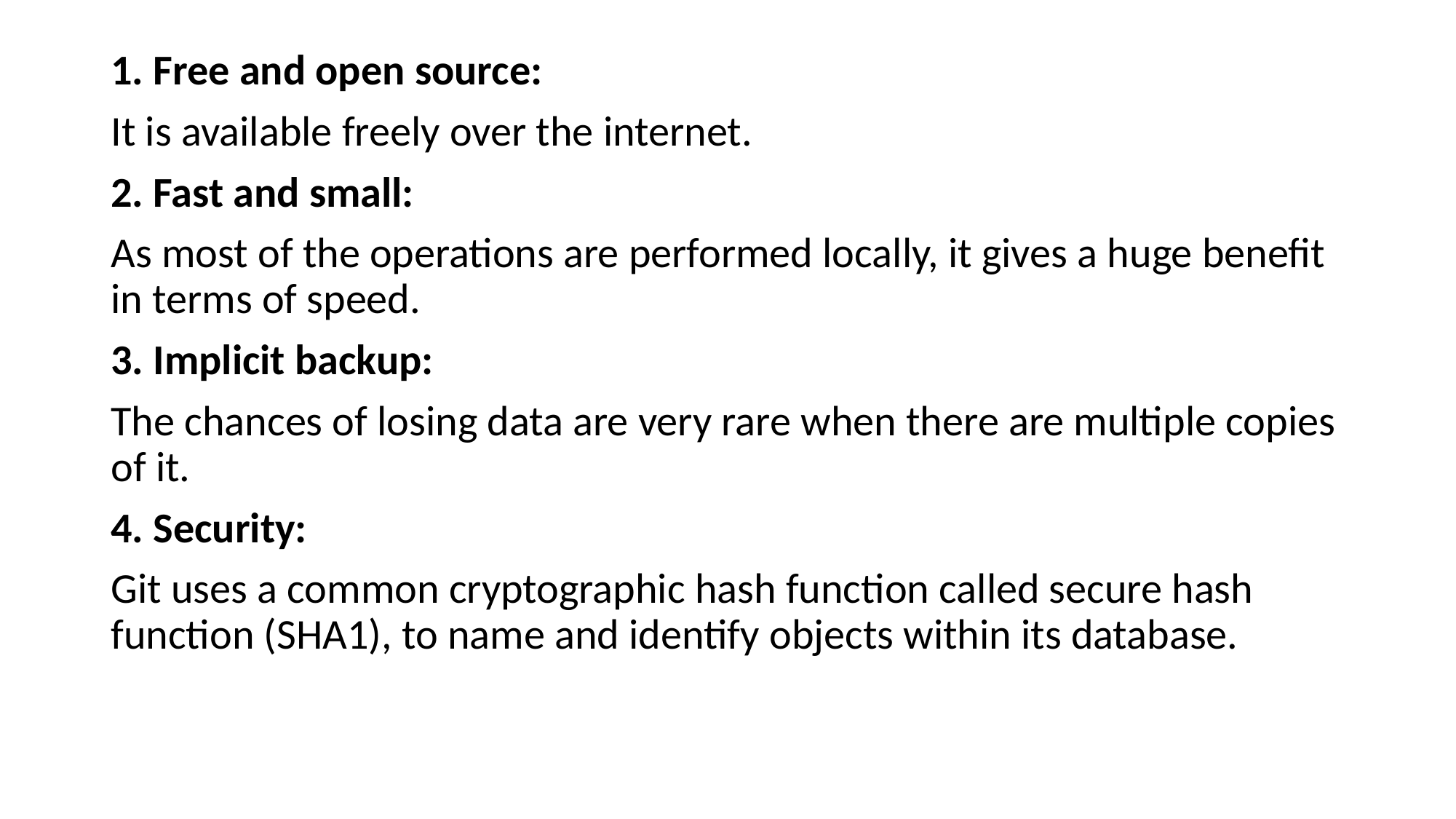

1. Free and open source:
It is available freely over the internet.
2. Fast and small:
As most of the operations are performed locally, it gives a huge benefit in terms of speed.
3. Implicit backup:
The chances of losing data are very rare when there are multiple copies of it.
4. Security:
Git uses a common cryptographic hash function called secure hash function (SHA1), to name and identify objects within its database.